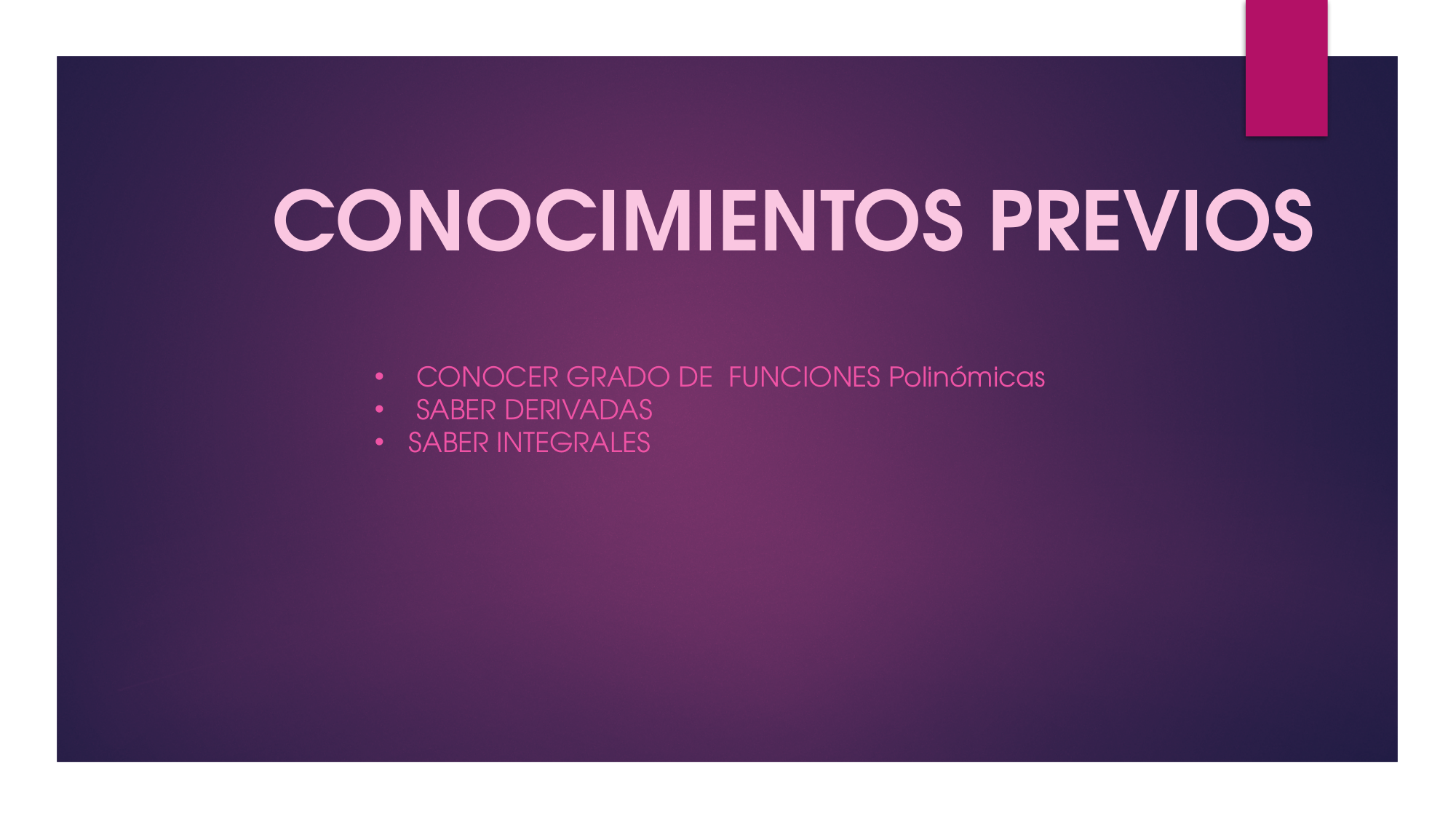

CONOCIMIENTOS PREVIOS
 CONOCER GRADO DE  FUNCIONES Polinómicas
 SABER DERIVADAS
SABER INTEGRALES